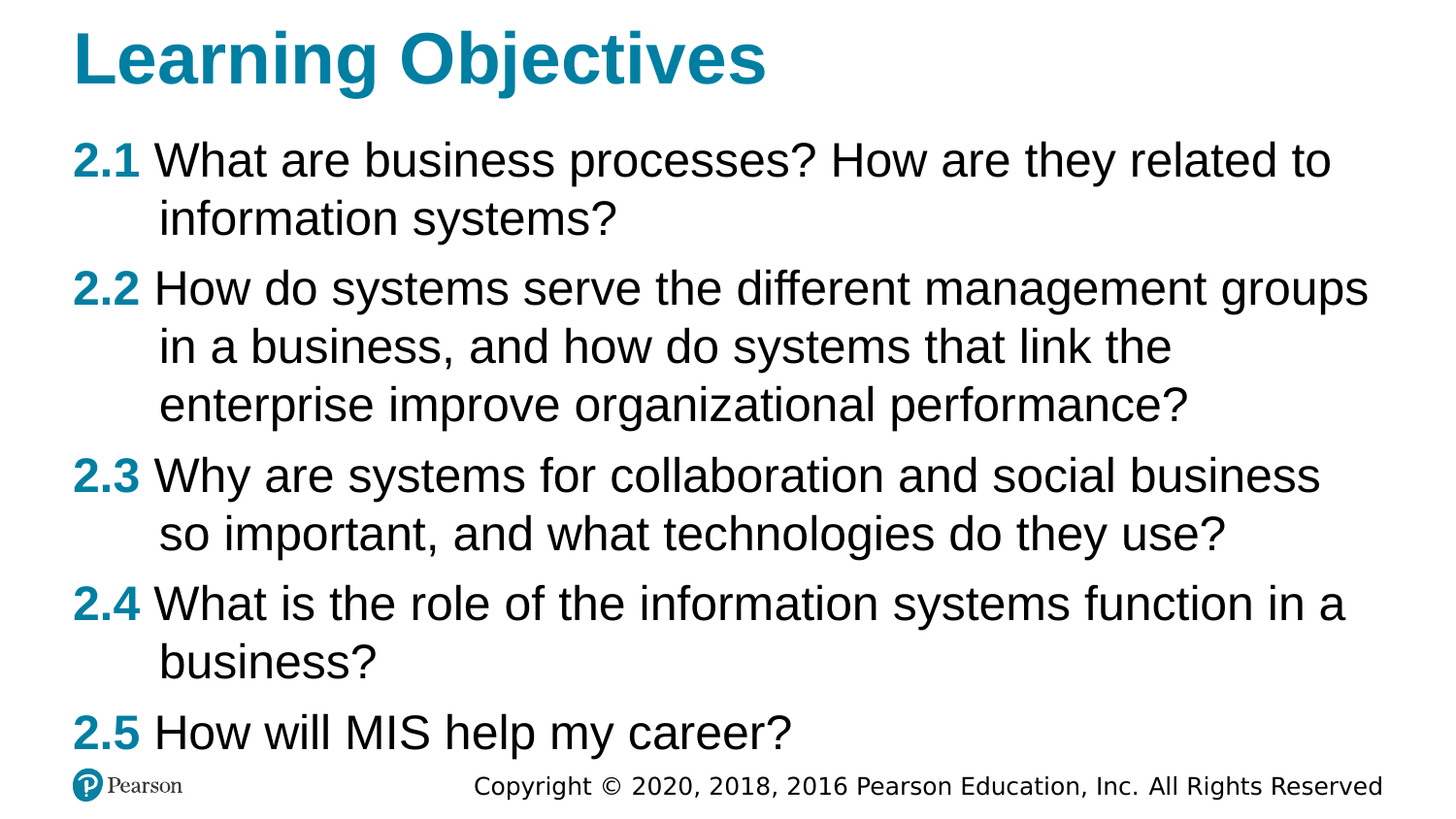

# Learning Objectives
2.1 What are business processes? How are they related to information systems?
2.2 How do systems serve the different management groups in a business, and how do systems that link the enterprise improve organizational performance?
2.3 Why are systems for collaboration and social business so important, and what technologies do they use?
2.4 What is the role of the information systems function in a business?
2.5 How will MIS help my career?